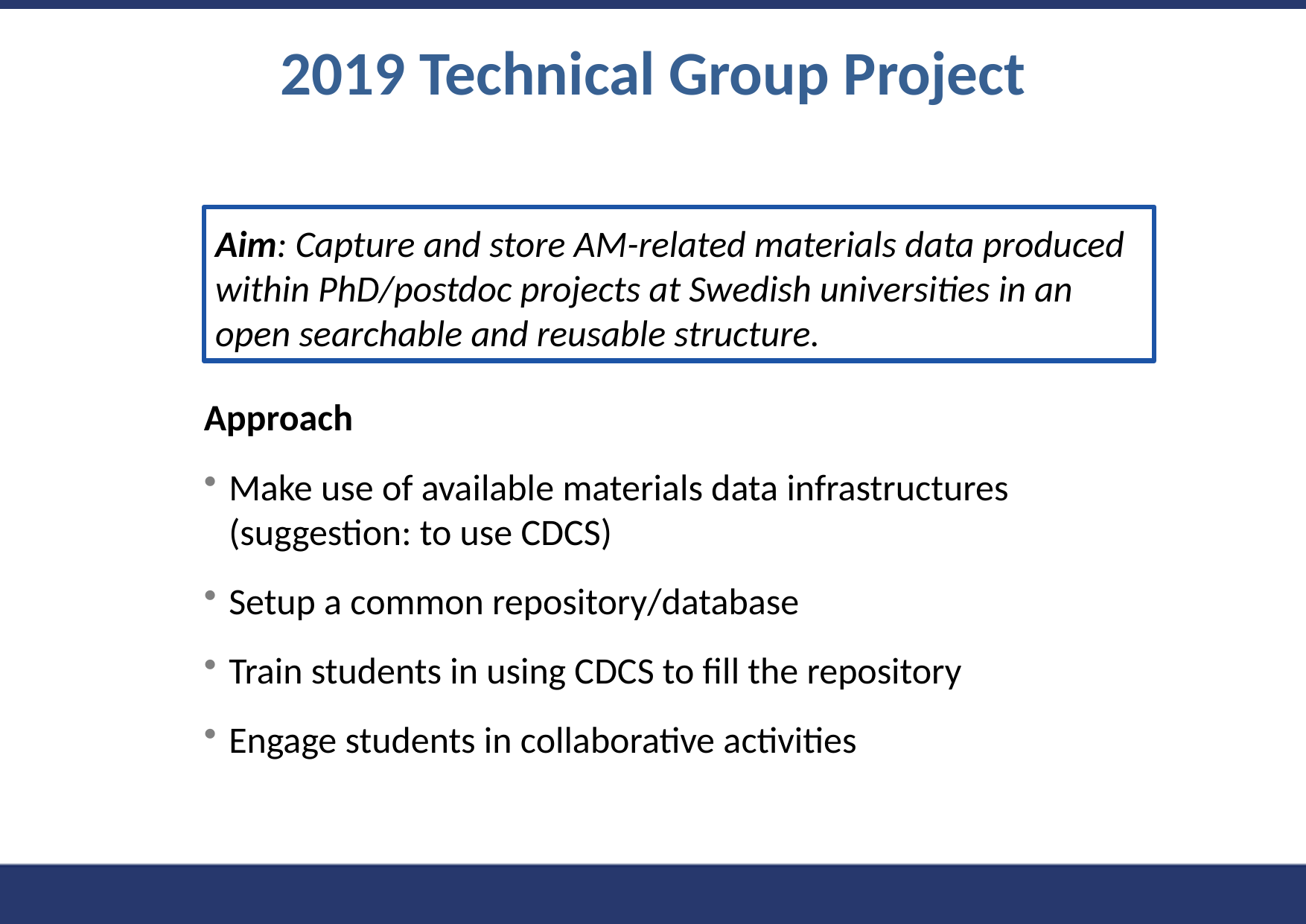

2019 Technical Group Project

Aim: Capture and store AM-related materials data produced within PhD/postdoc projects at Swedish universities in an open searchable and reusable structure.
Approach

Make use of available materials data infrastructures (suggestion: to use CDCS)

Setup a common repository/database

Train students in using CDCS to fill the repository

Engage students in collaborative activities